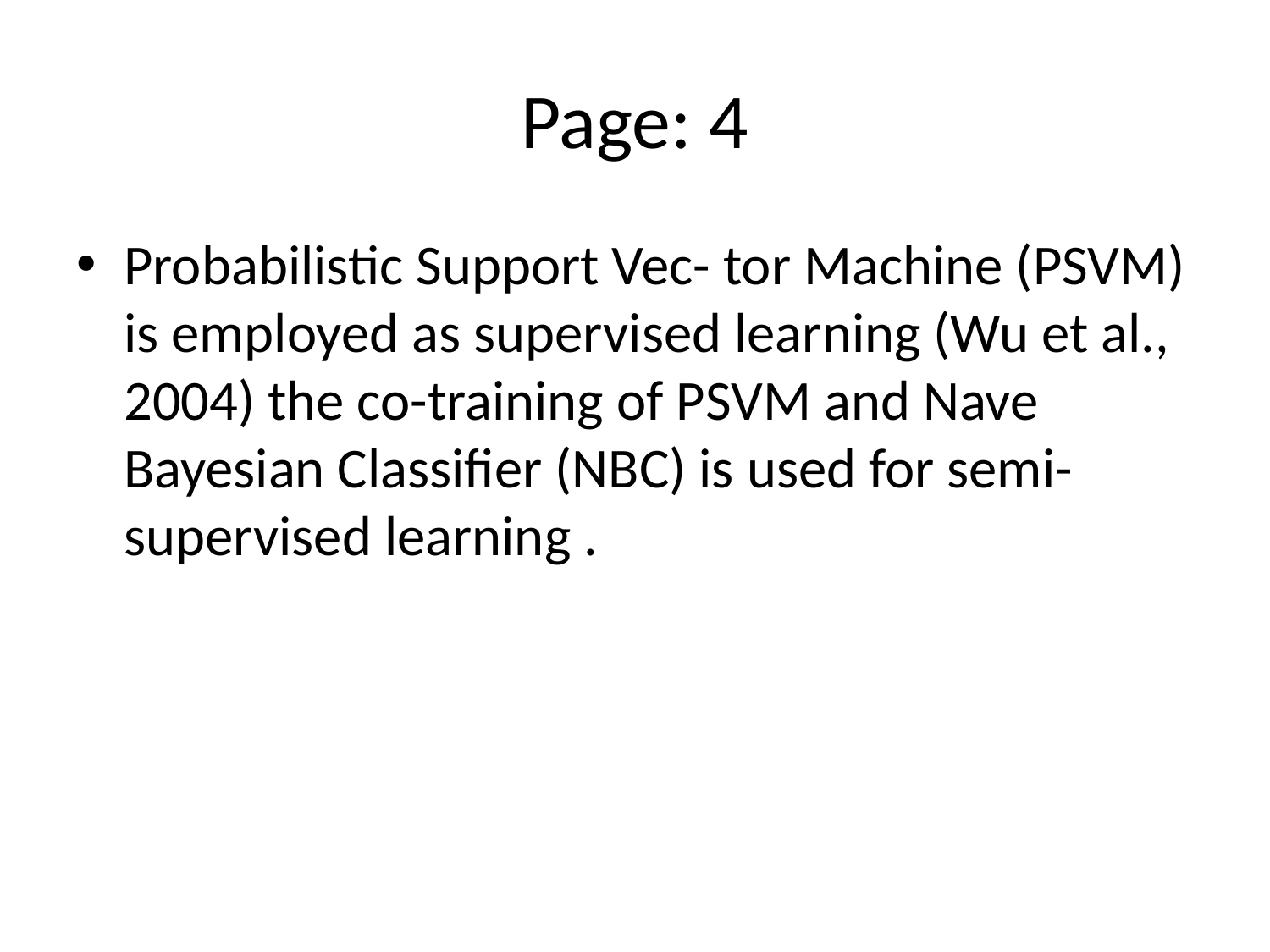

# Page: 4
Probabilistic Support Vec- tor Machine (PSVM) is employed as supervised learning (Wu et al., 2004) the co-training of PSVM and Nave Bayesian Classifier (NBC) is used for semi-supervised learning .